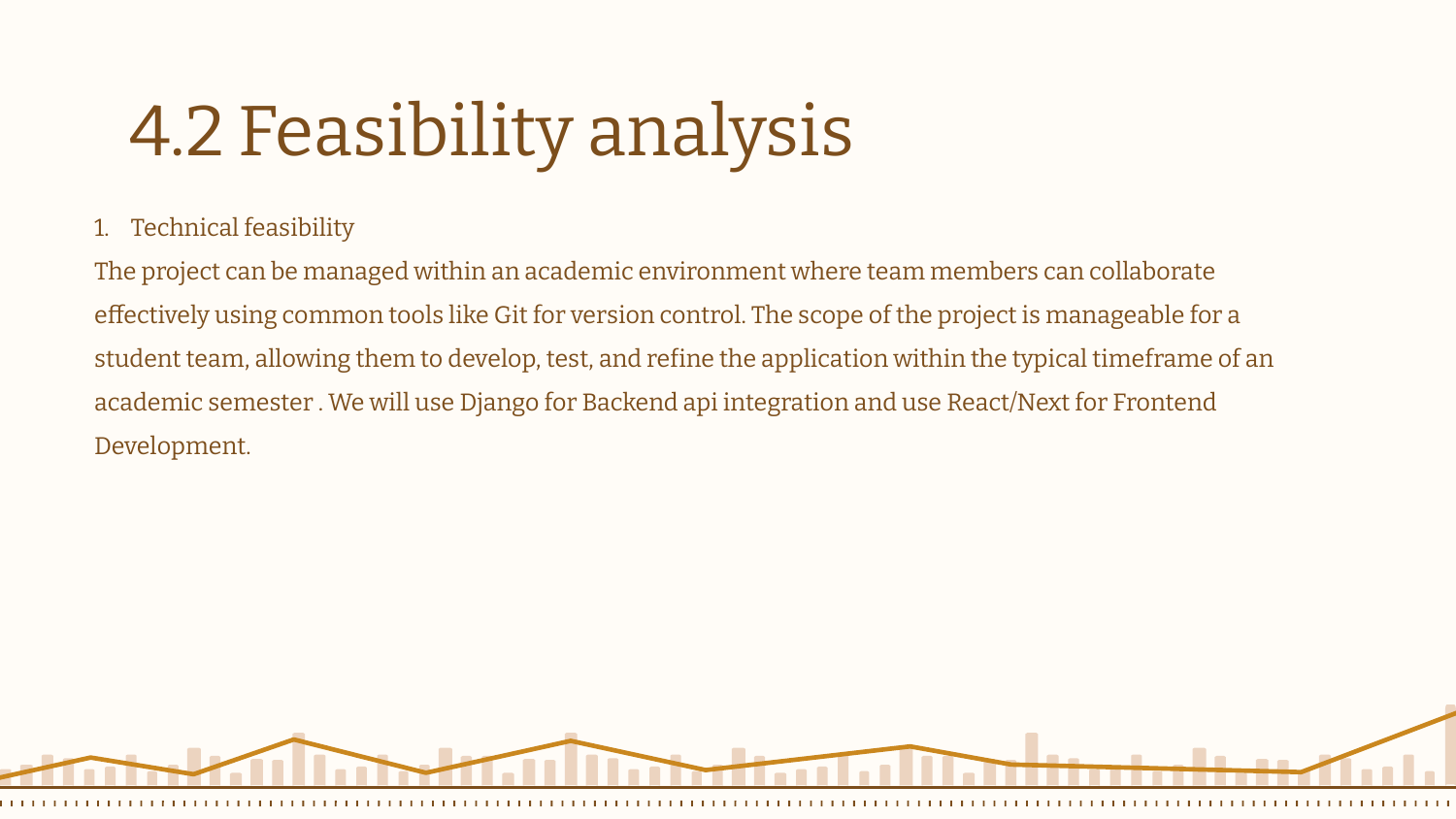

# 4.2 Feasibility analysis
Technical feasibility
The project can be managed within an academic environment where team members can collaborate effectively using common tools like Git for version control. The scope of the project is manageable for a student team, allowing them to develop, test, and refine the application within the typical timeframe of an academic semester . We will use Django for Backend api integration and use React/Next for Frontend Development.